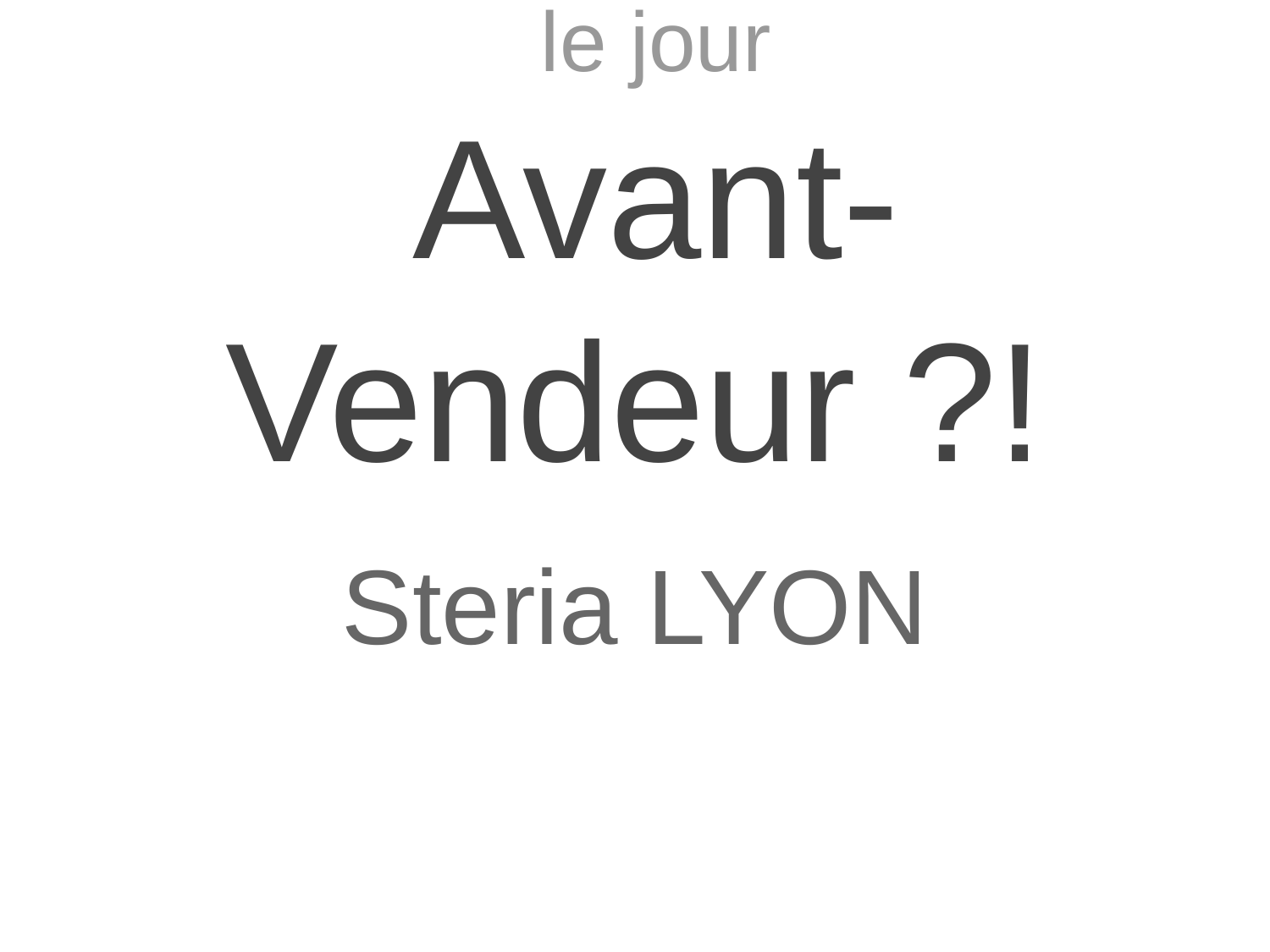

# le jour
Avant-Vendeur ?!
Steria LYON